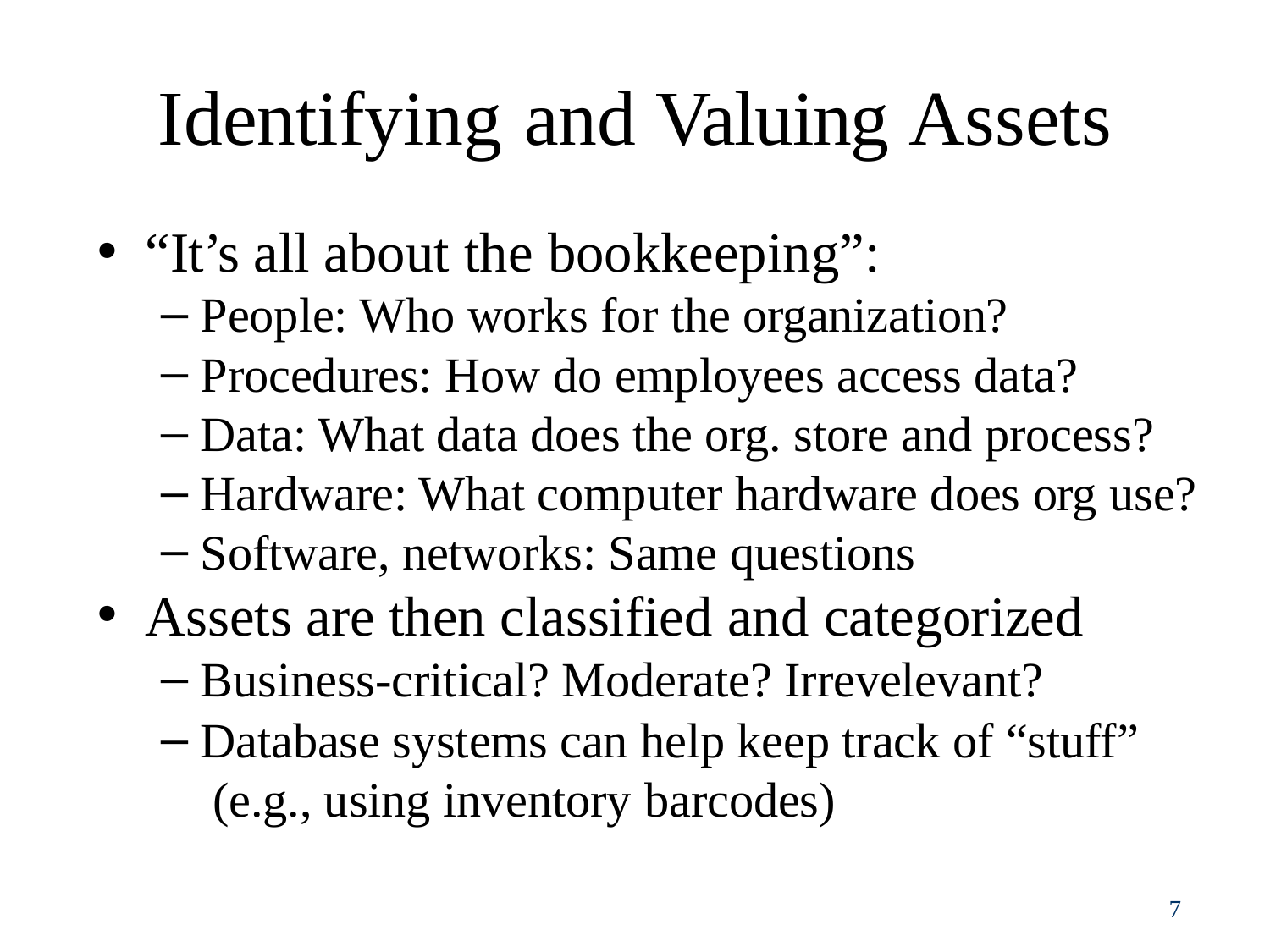

# Identifying	and Valuing Assets
“It’s all about the bookkeeping”:
People: Who works for the organization?
Procedures: How do employees access data?
Data: What data does the org. store and process?
Hardware: What computer hardware does org use?
Software, networks: Same questions
Assets are then classified and categorized
Business-critical? Moderate? Irrevelevant?
Database systems can help keep track of “stuff”  (e.g., using inventory barcodes)
7